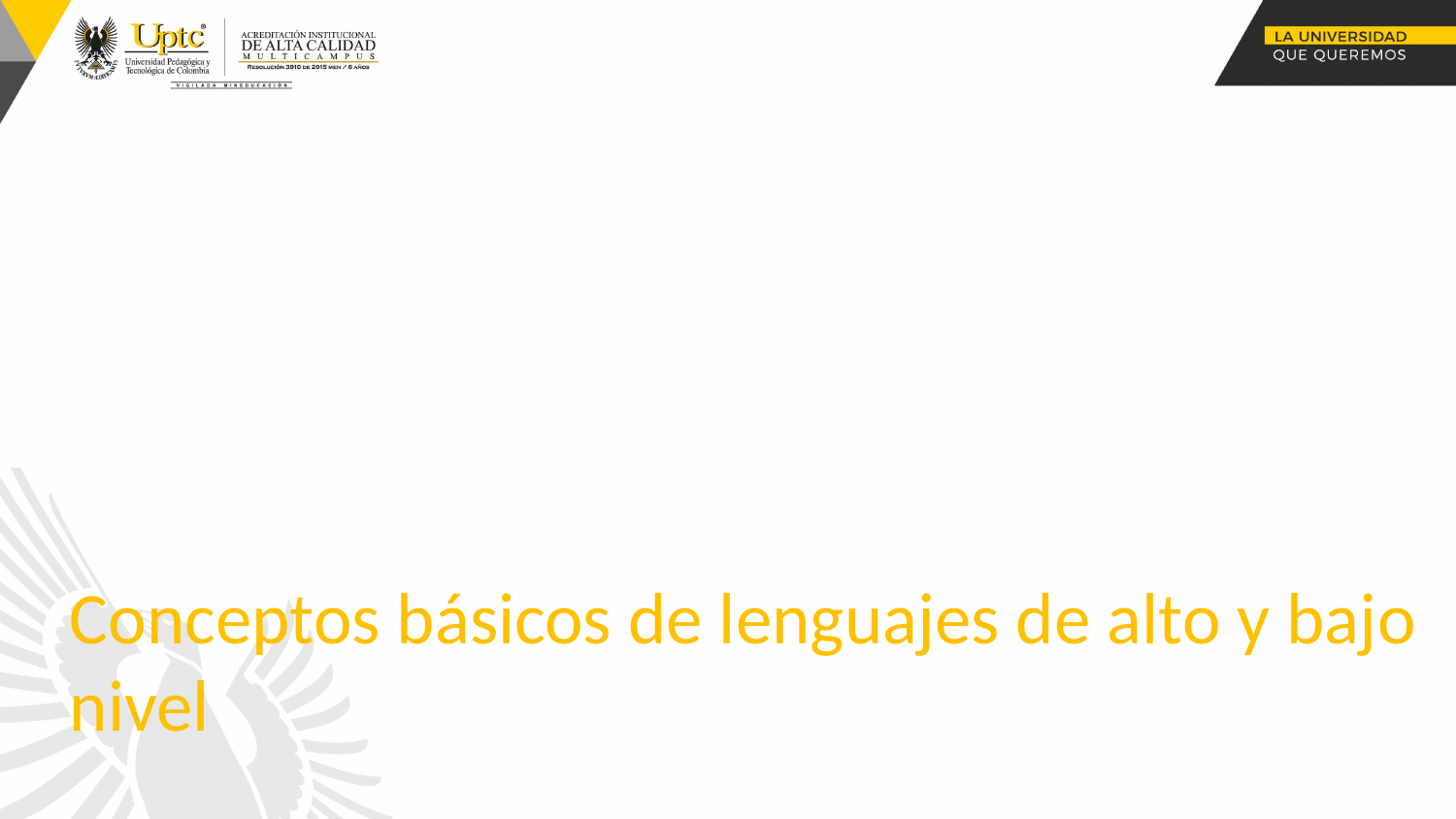

Conceptos básicos de lenguajes de alto y bajo nivel